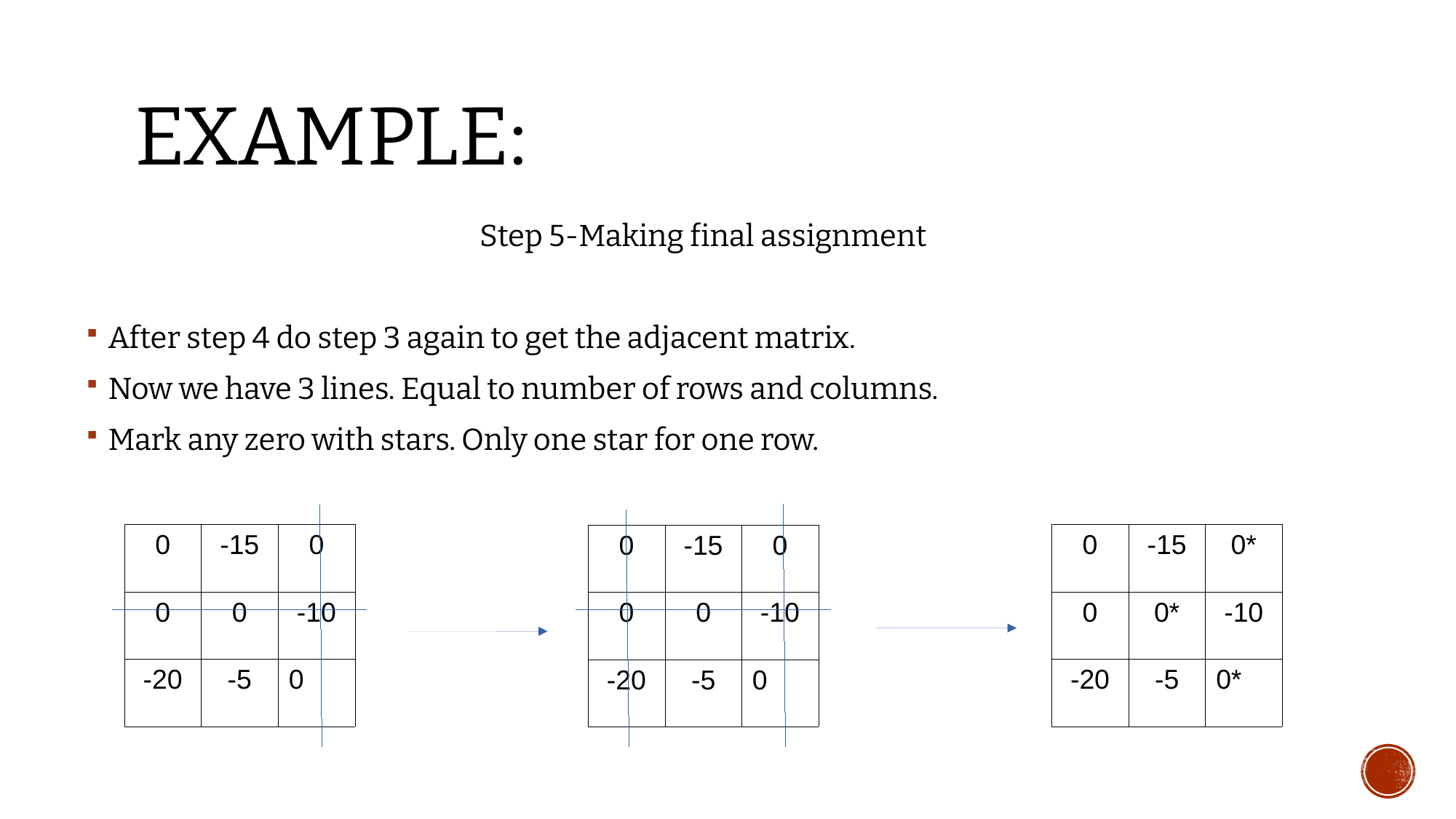

EXAMPLE:
Step 5-Making final assignment

After step 4 do step 3 again to get the adjacent matrix.
Now we have 3 lines. Equal to number of rows and columns.
Mark any zero with stars. Only one star for one row.

| 0 | -15 | 0 |
| --- | --- | --- |
| 0 | 0 | -10 |
| -20 | -5 | 0 |
| 0 | -15 | 0\* |
| --- | --- | --- |
| 0 | 0\* | -10 |
| -20 | -5 | 0\* |
| 0 | -15 | 0 |
| --- | --- | --- |
| 0 | 0 | -10 |
| -20 | -5 | 0 |